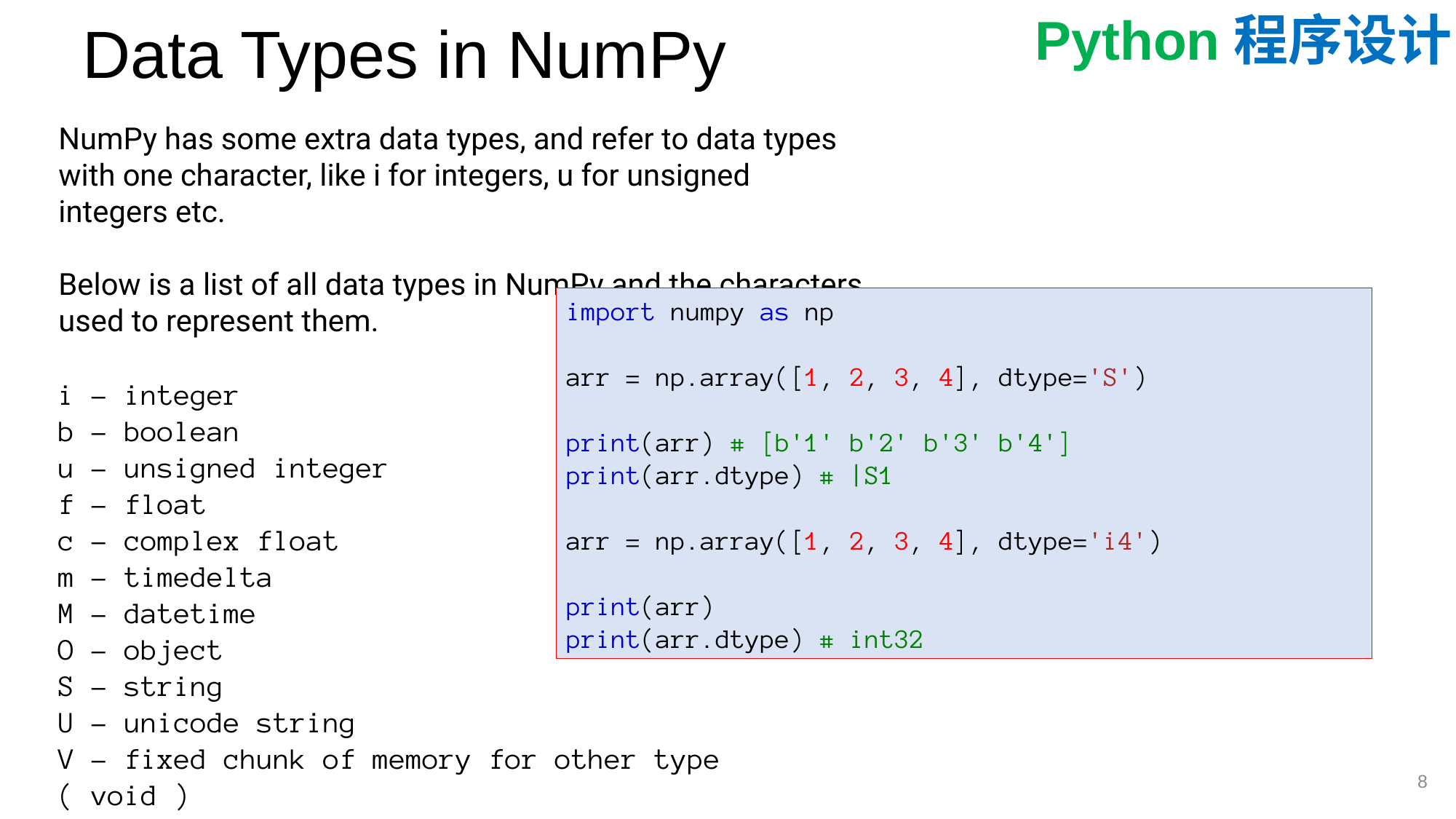

# Data Types in NumPy
NumPy has some extra data types, and refer to data types with one character, like i for integers, u for unsigned integers etc.

Below is a list of all data types in NumPy and the characters used to represent them.

i - integer
b - boolean
u - unsigned integer
f - float
c - complex float
m - timedelta
M - datetime
O - object
S - string
U - unicode string
V - fixed chunk of memory for other type ( void )
import numpy as np
arr = np.array([1, 2, 3, 4], dtype='S')
print(arr) # [b'1' b'2' b'3' b'4']
print(arr.dtype) # |S1

arr = np.array([1, 2, 3, 4], dtype='i4')
print(arr)
print(arr.dtype) # int32
8